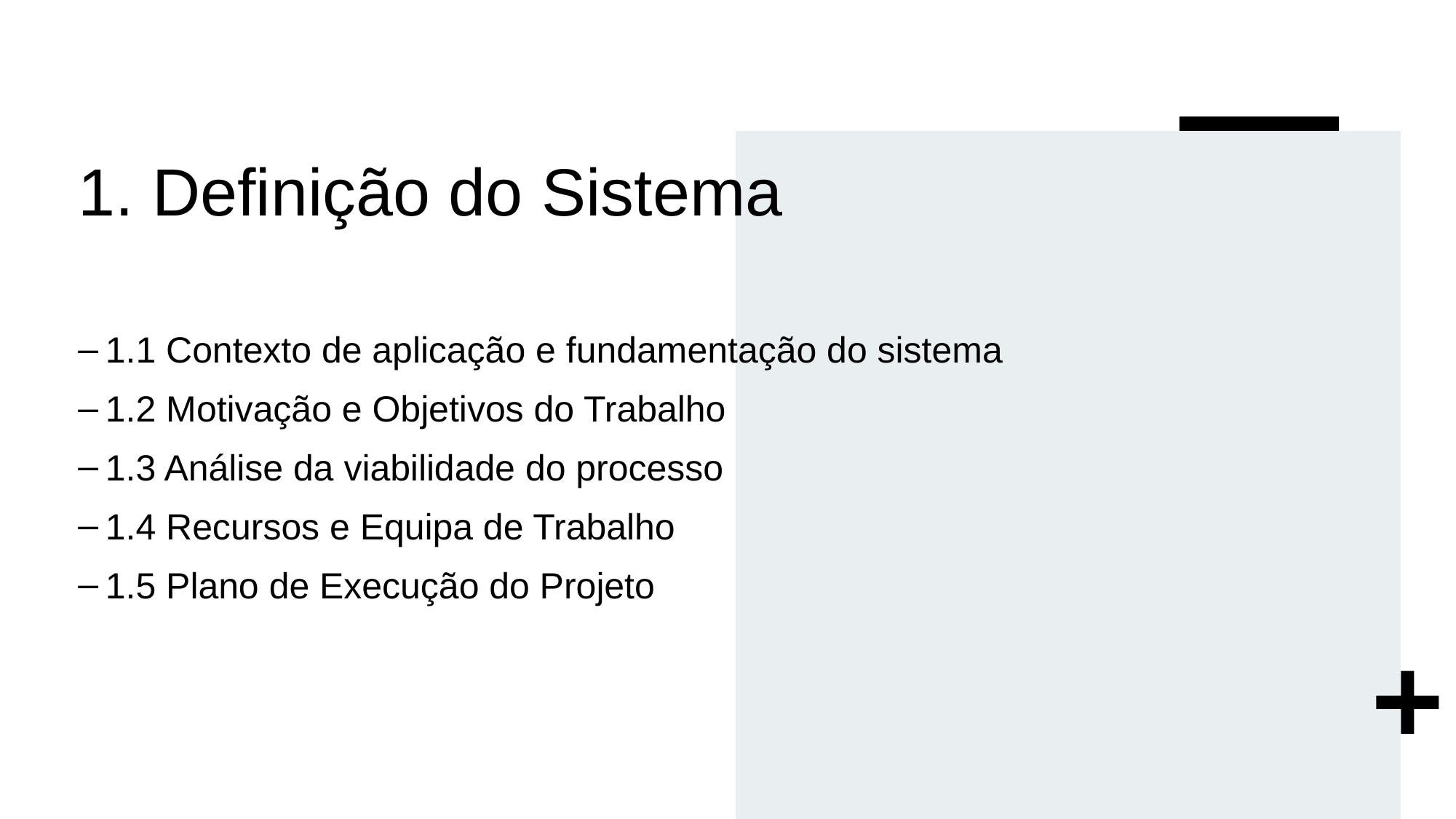

# 1. Definição do Sistema
1.1 Contexto de aplicação e fundamentação do sistema
1.2 Motivação e Objetivos do Trabalho
1.3 Análise da viabilidade do processo
1.4 Recursos e Equipa de Trabalho
1.5 Plano de Execução do Projeto